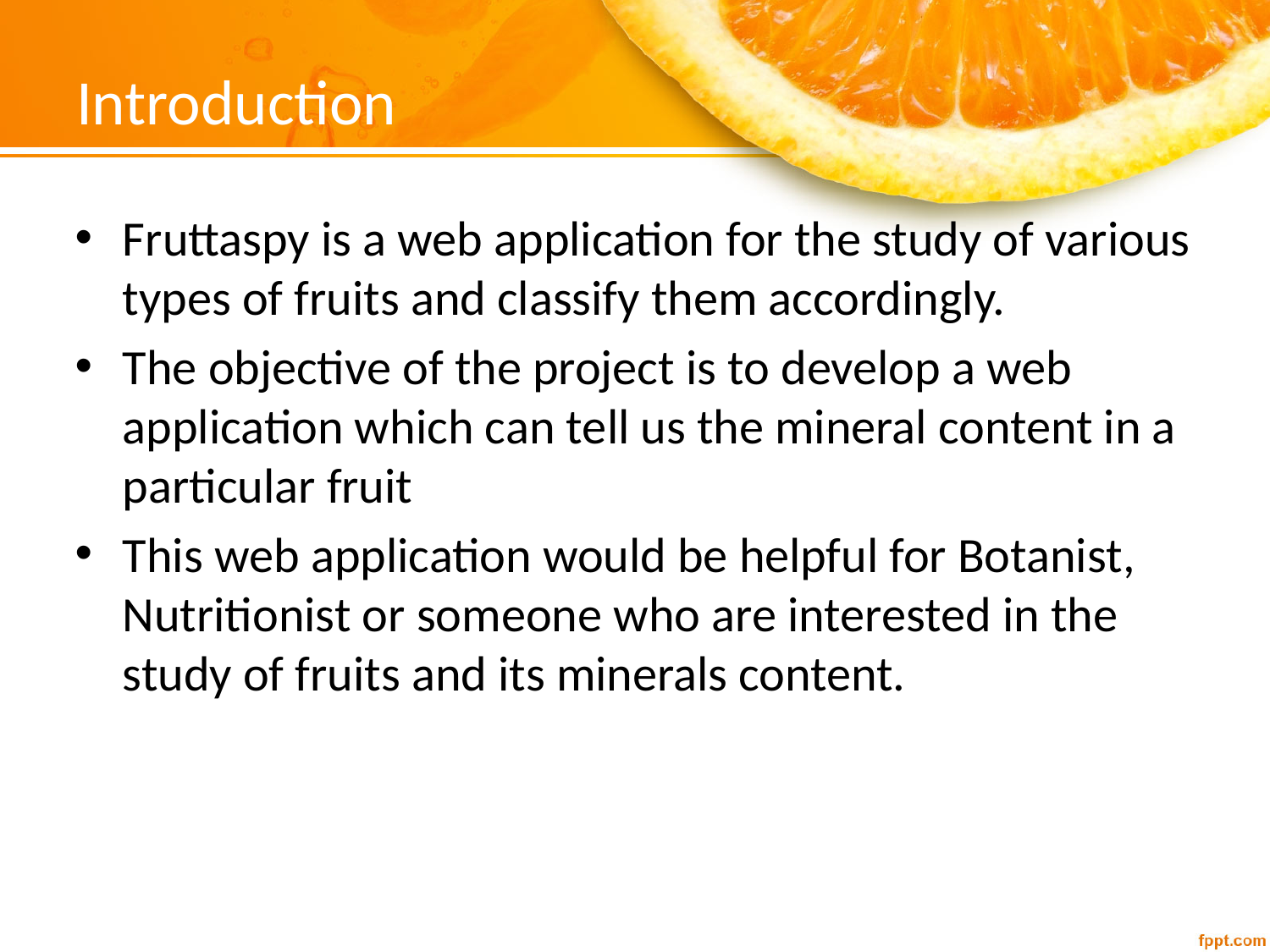

# Introduction
Fruttaspy is a web application for the study of various types of fruits and classify them accordingly.
The objective of the project is to develop a web application which can tell us the mineral content in a particular fruit
This web application would be helpful for Botanist, Nutritionist or someone who are interested in the study of fruits and its minerals content.